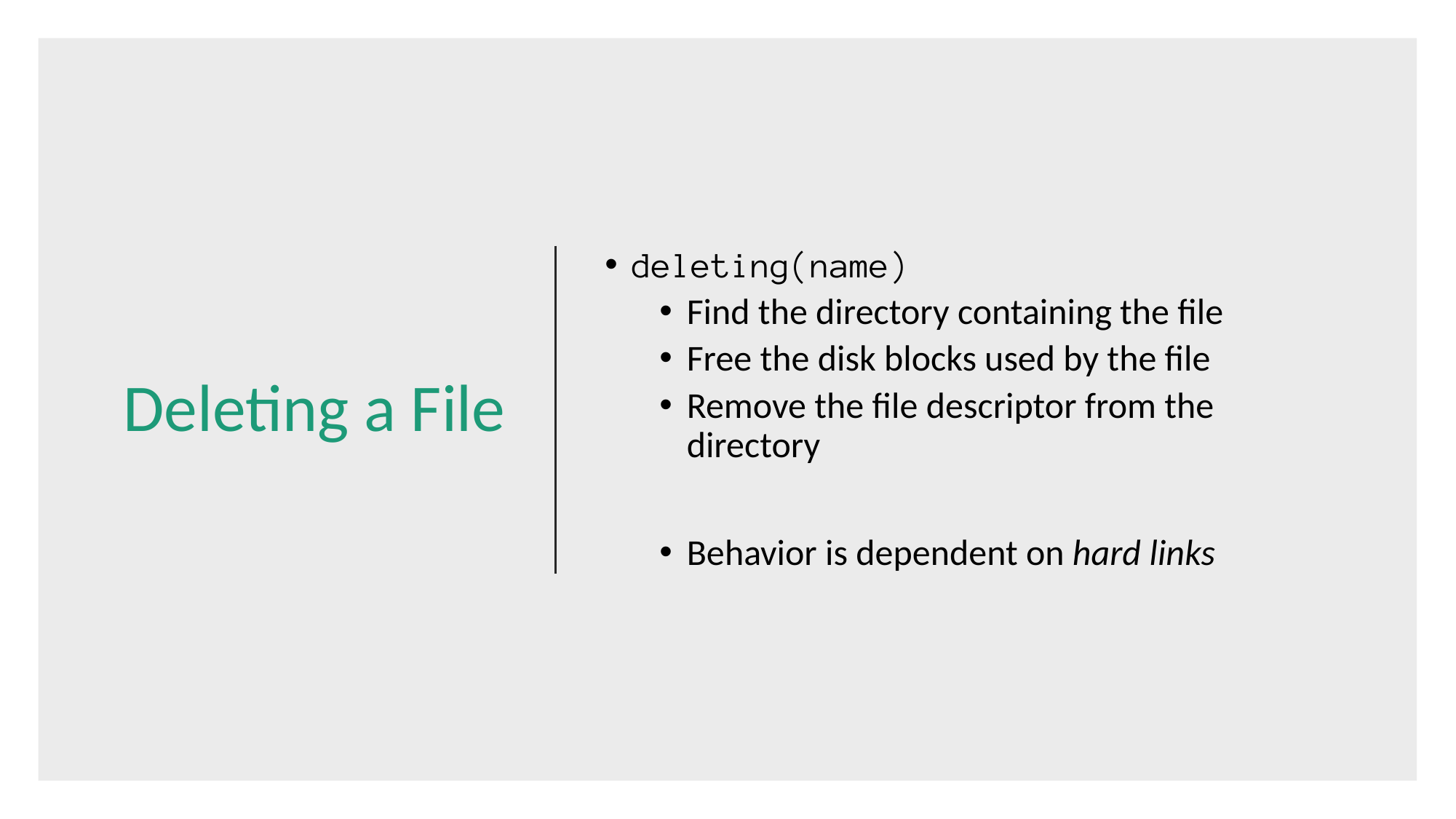

# Deleting a File
deleting(name)
Find the directory containing the file
Free the disk blocks used by the file
Remove the file descriptor from the directory

Behavior is dependent on hard links